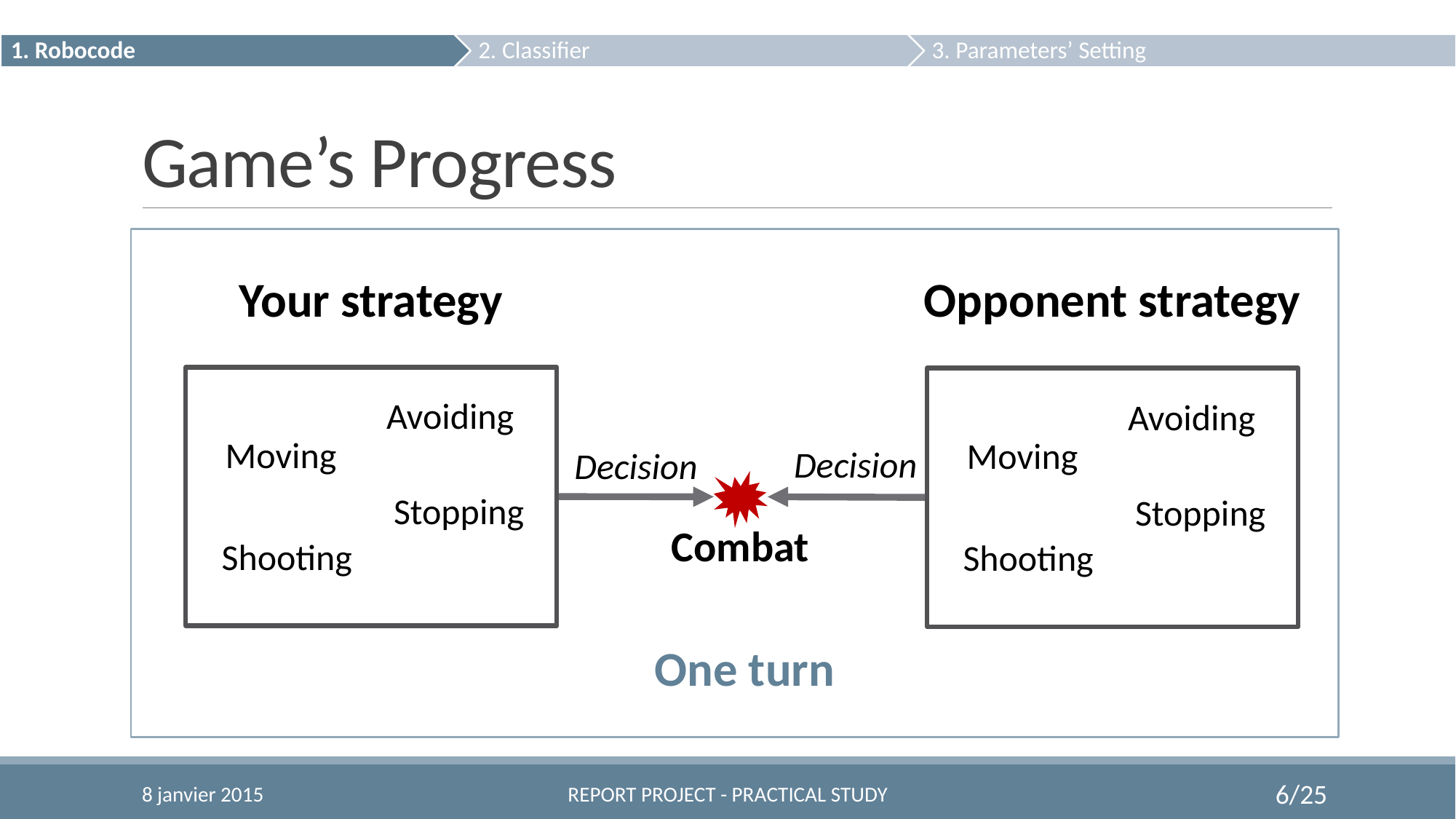

1. Robocode
2. Classifier
3. Parameters’ Setting
# Game’s Progress

Your strategy
Opponent strategy

Avoiding
Moving
Stopping

Shooting

Avoiding
Moving
Stopping

Shooting
Decision
Decision

Combat
One turn
8 janvier 2015
Report projeCt - PRACTICAL STUDY
6/25